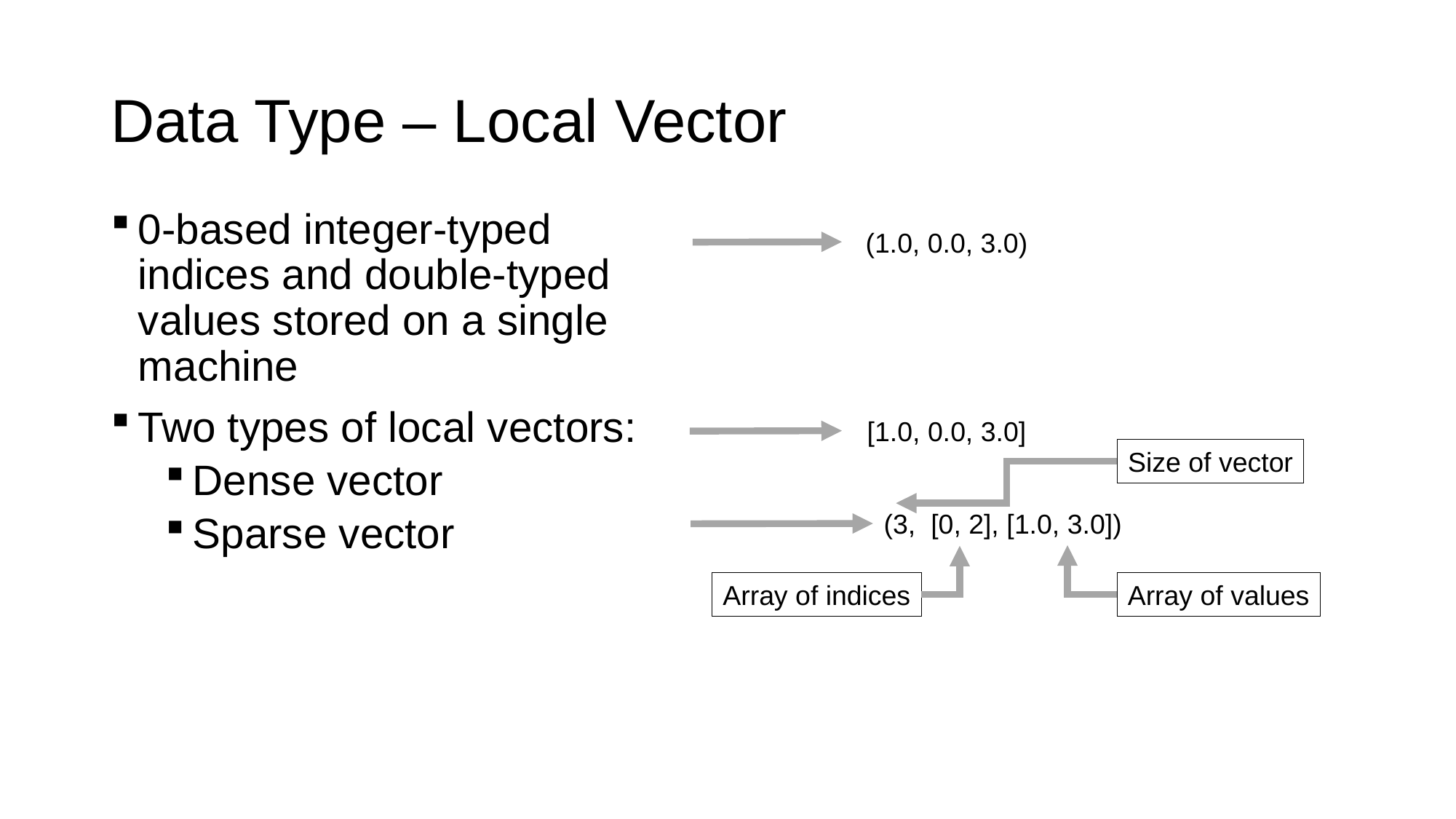

# Data Type – Local Vector
0-based integer-typed indices and double-typed values stored on a single machine
Two types of local vectors:
Dense vector
Sparse vector
(1.0, 0.0, 3.0)
[1.0, 0.0, 3.0]
Size of vector
(3,  [0, 2], [1.0, 3.0])
Array of indices
Array of values